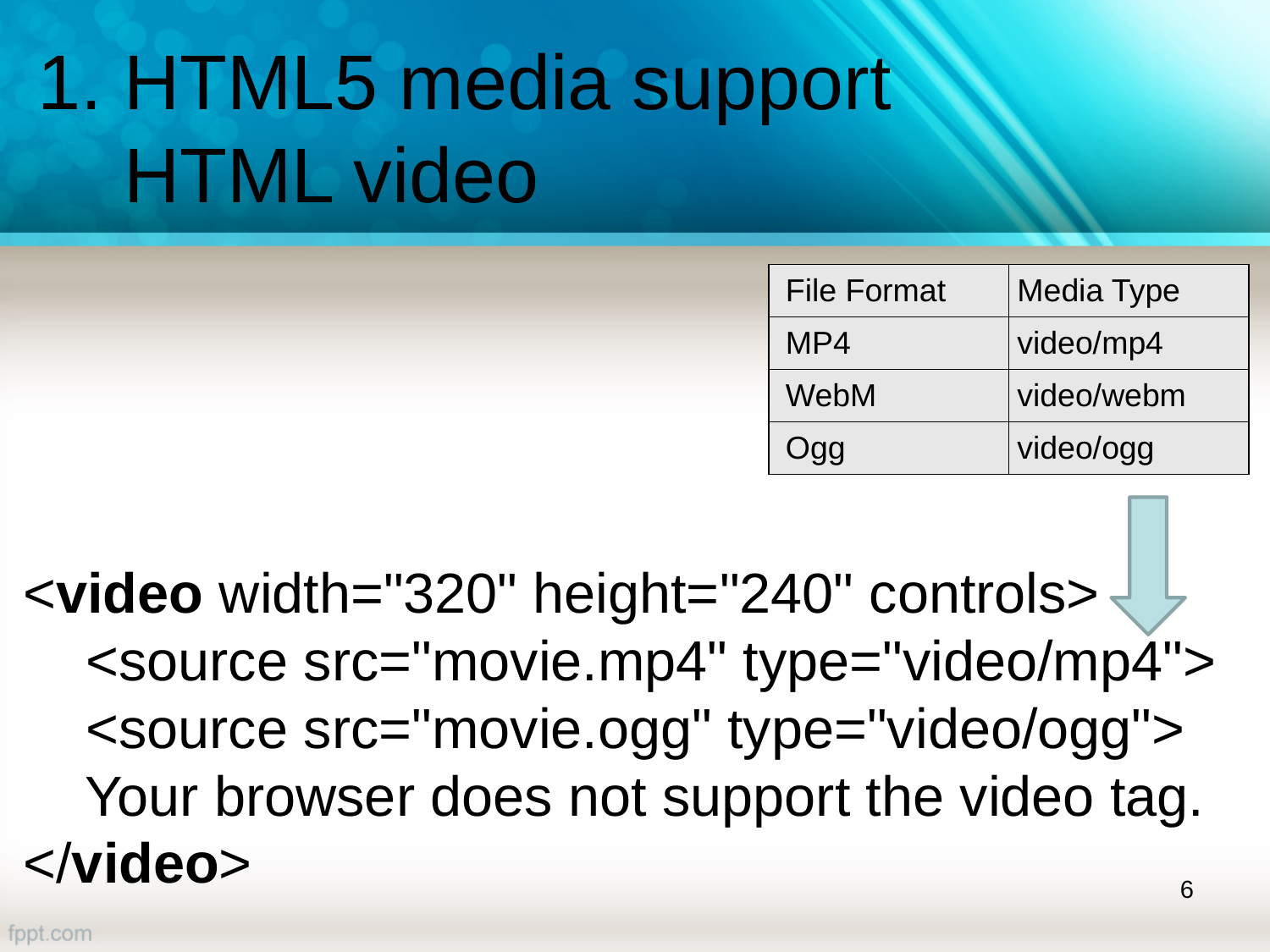

# 1. HTML5 media support HTML video
| File Format | Media Type |
| --- | --- |
| MP4 | video/mp4 |
| WebM | video/webm |
| Ogg | video/ogg |

<video width="320" height="240" controls>
    <source src="movie.mp4" type="video/mp4">
    <source src="movie.ogg" type="video/ogg">
    Your browser does not support the video tag.
</video>
6